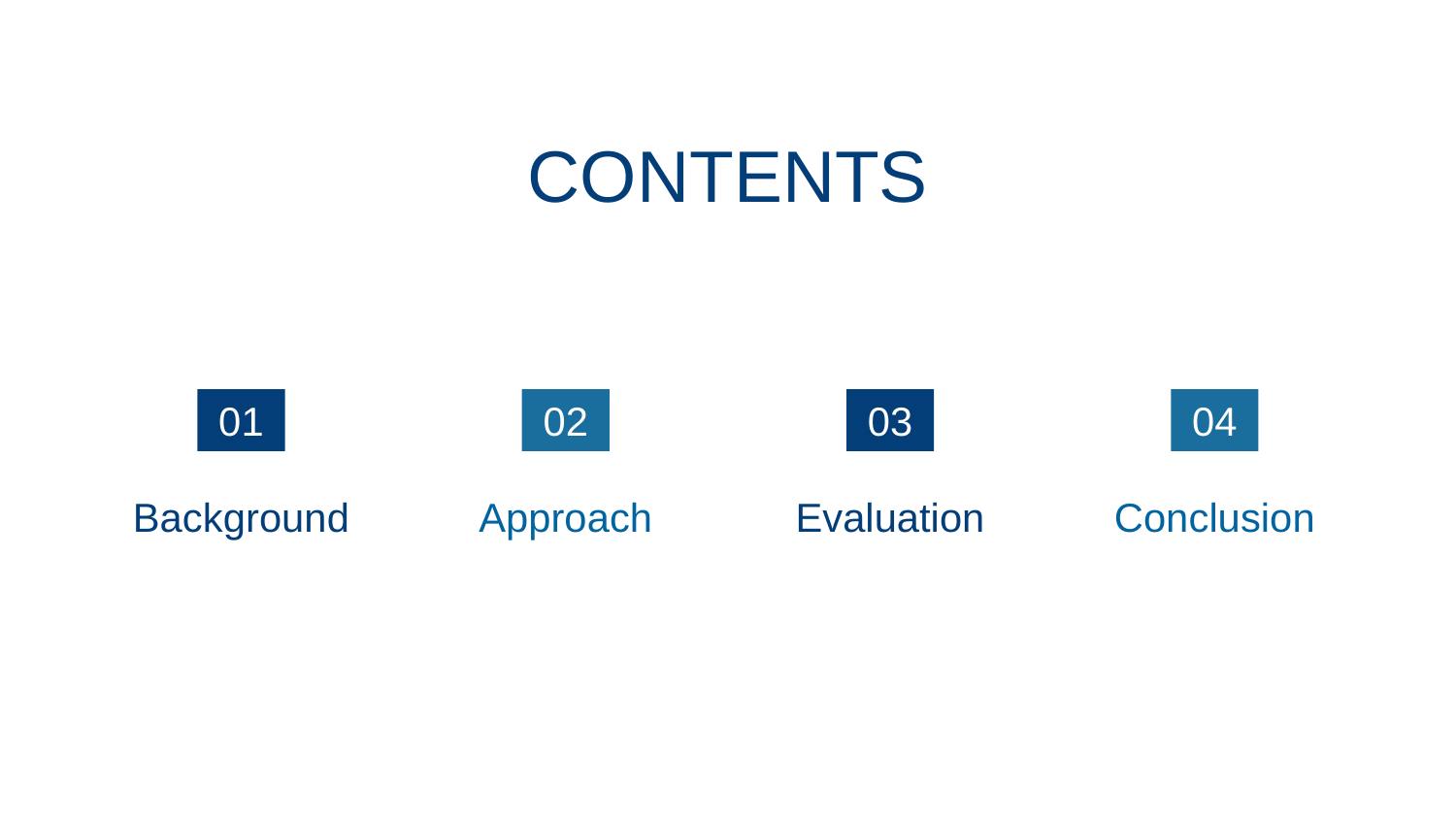

CONTENTS
01
02
03
04
Background
Approach
Evaluation
Conclusion